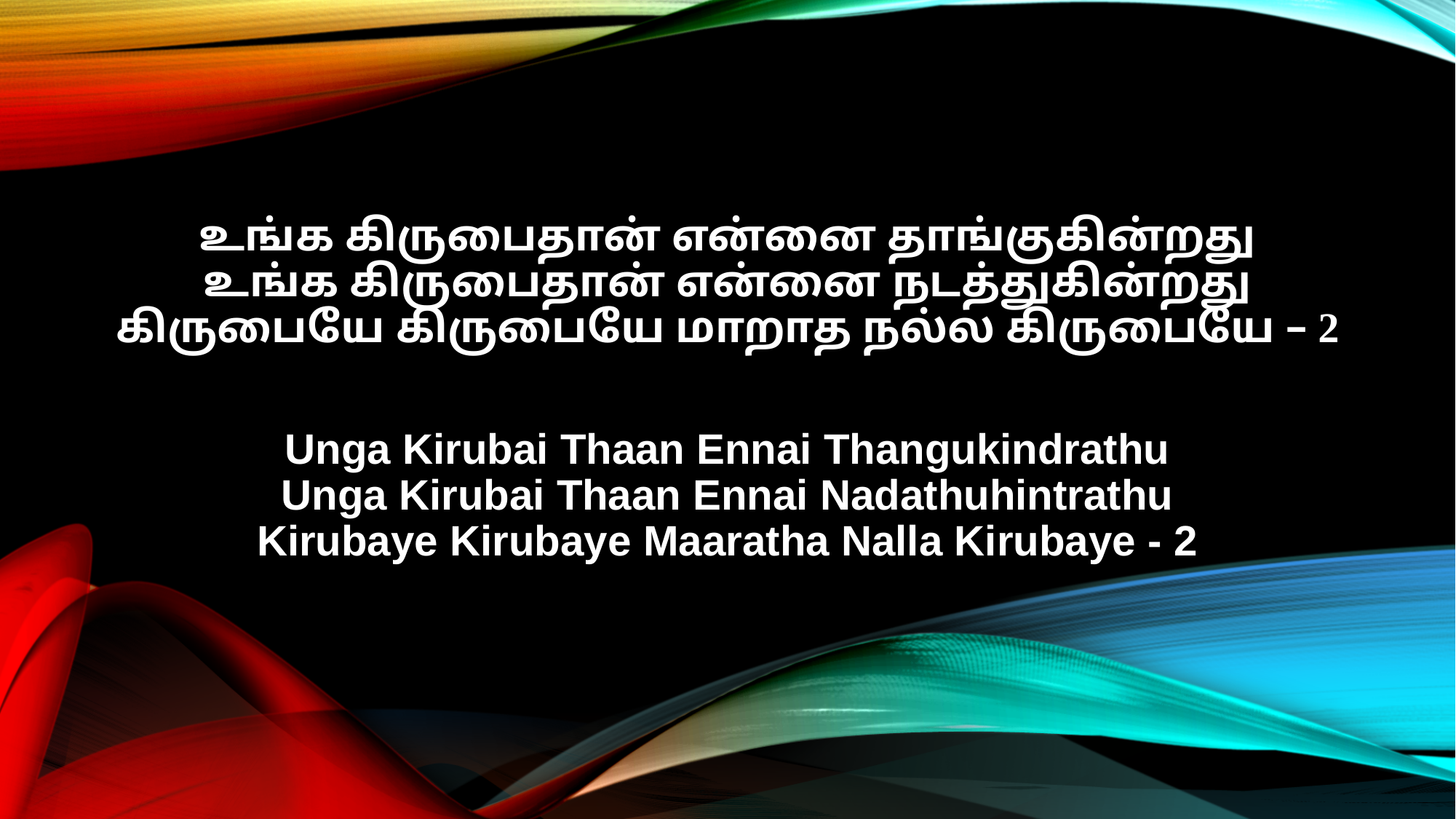

உங்க கிருபைதான் என்னை தாங்குகின்றது
உங்க கிருபைதான் என்னை நடத்துகின்றது
கிருபையே கிருபையே மாறாத நல்ல கிருபையே – 2

Unga Kirubai Thaan Ennai Thangukindrathu
Unga Kirubai Thaan Ennai Nadathuhintrathu
Kirubaye Kirubaye Maaratha Nalla Kirubaye - 2